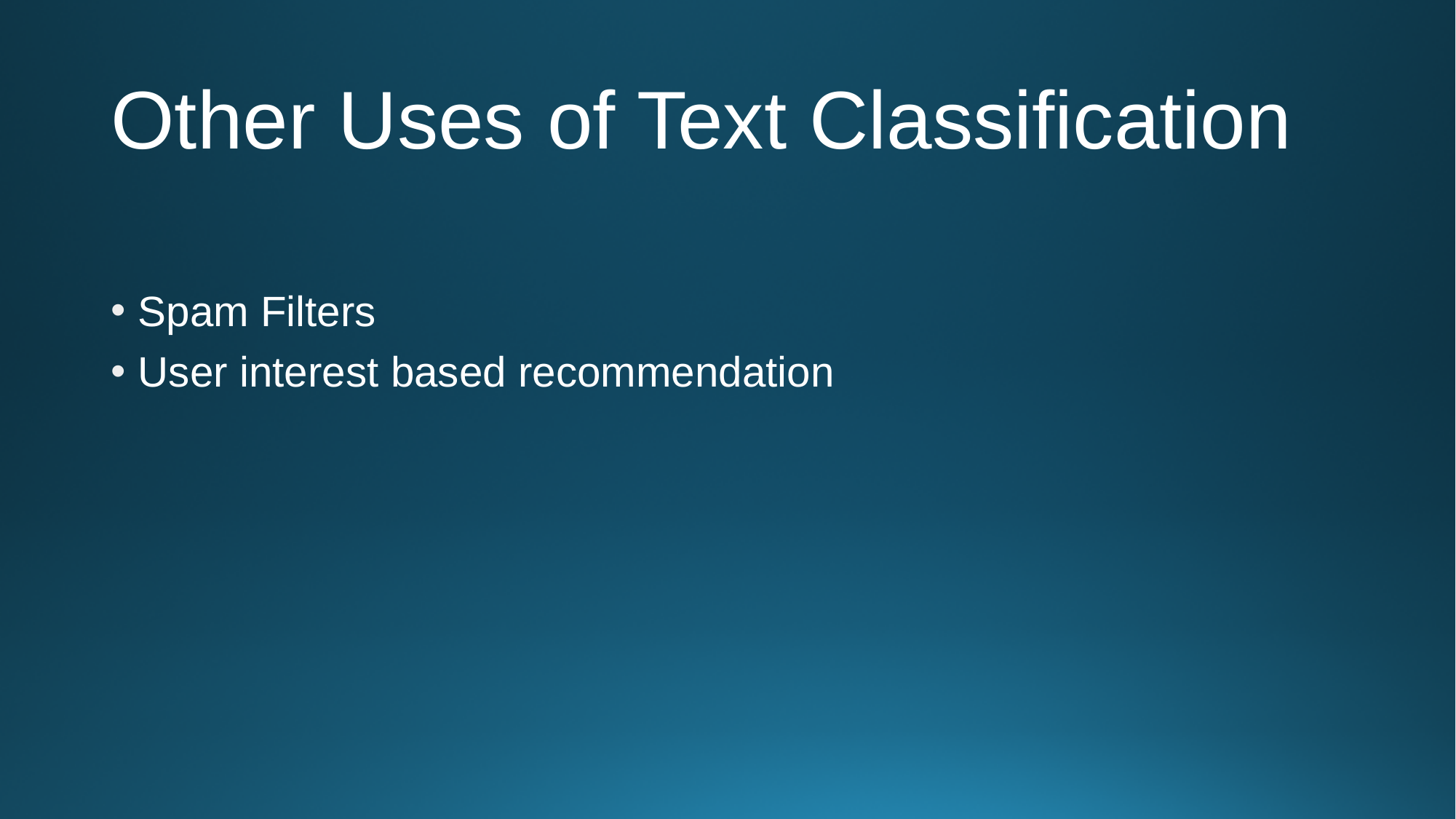

# Other Uses of Text Classification

Spam Filters
User interest based recommendation